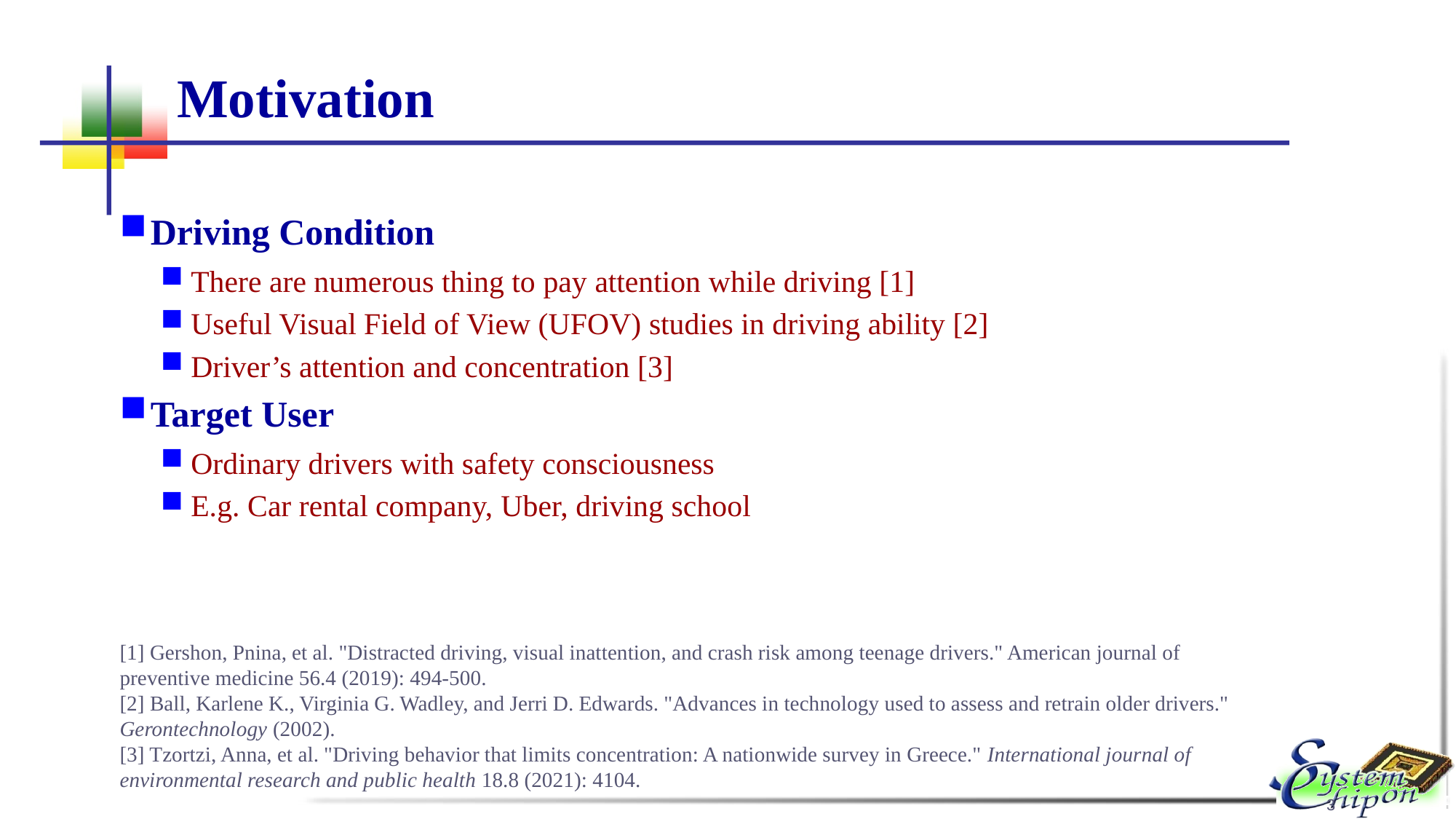

# Motivation
Driving Condition
There are numerous thing to pay attention while driving [1]
Useful Visual Field of View (UFOV) studies in driving ability [2]
Driver’s attention and concentration [3]
Target User
Ordinary drivers with safety consciousness
E.g. Car rental company, Uber, driving school
[1] Gershon, Pnina, et al. "Distracted driving, visual inattention, and crash risk among teenage drivers." American journal of preventive medicine 56.4 (2019): 494-500.
[2] Ball, Karlene K., Virginia G. Wadley, and Jerri D. Edwards. "Advances in technology used to assess and retrain older drivers." Gerontechnology (2002).
[3] Tzortzi, Anna, et al. "Driving behavior that limits concentration: A nationwide survey in Greece." International journal of environmental research and public health 18.8 (2021): 4104.
3